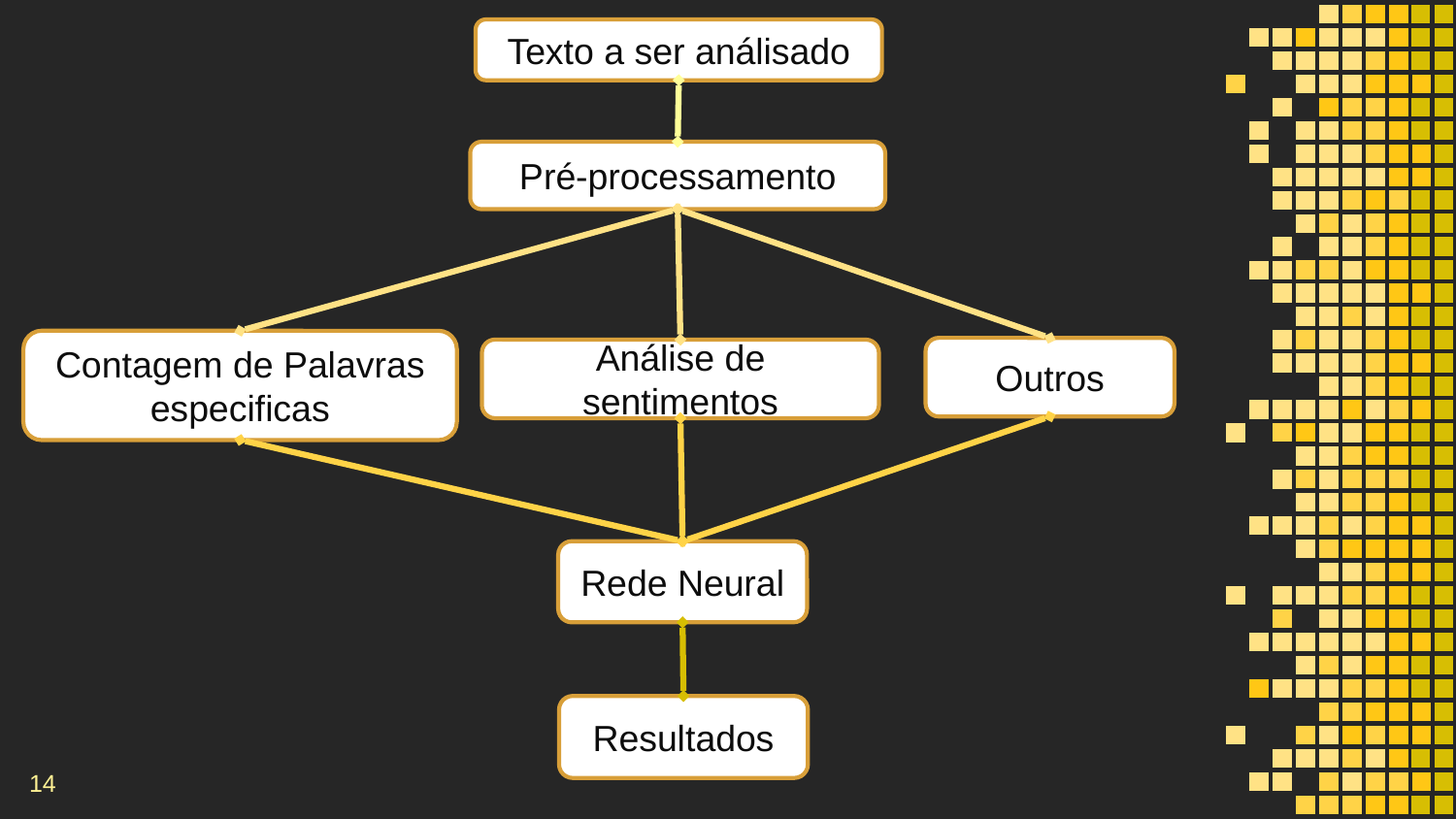

Texto a ser análisado
Pré-processamento
Contagem de Palavras especificas
Outros
Análise de sentimentos
Rede Neural
Resultados
14